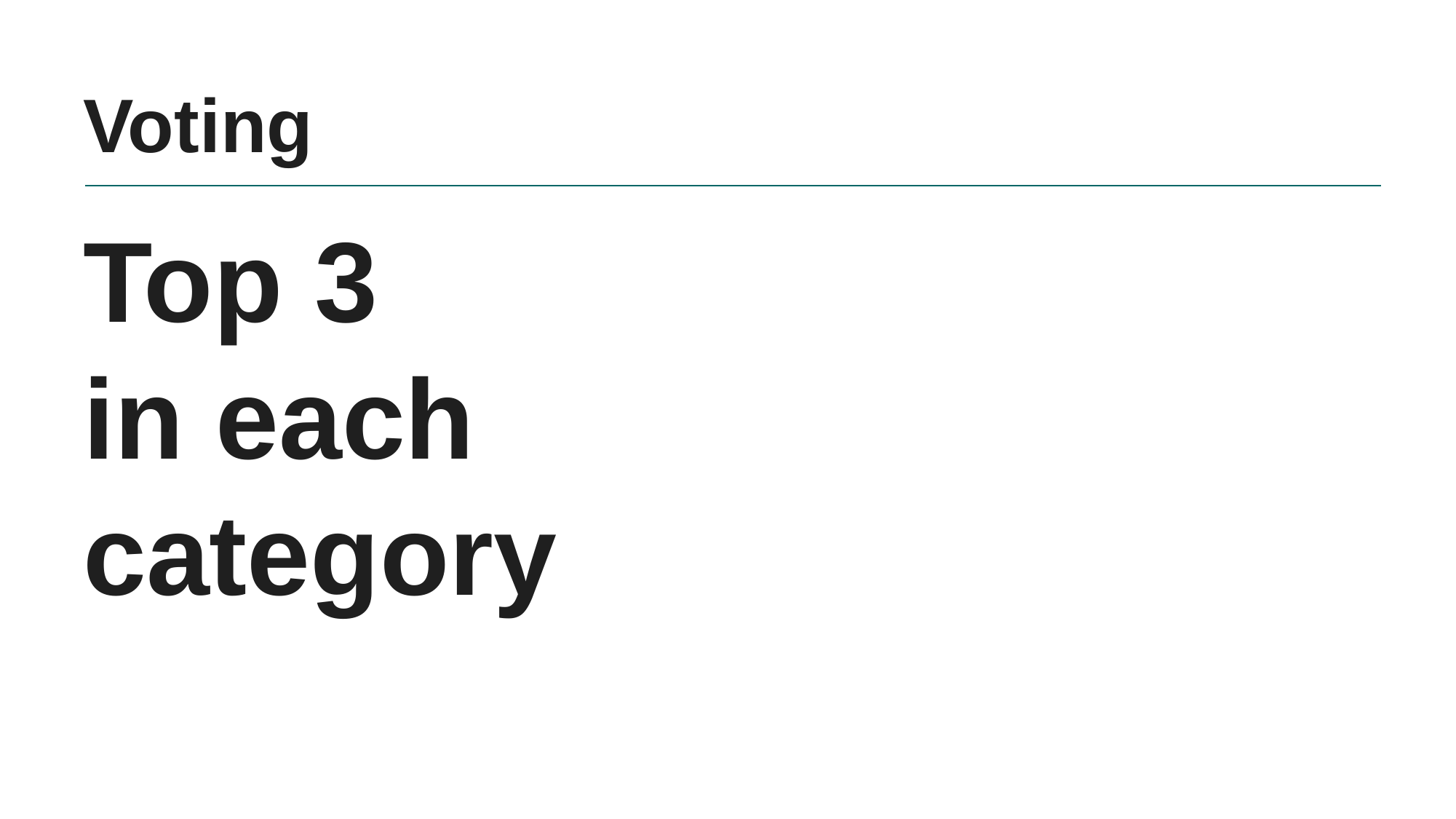

# Voting
Top 3
in each
category